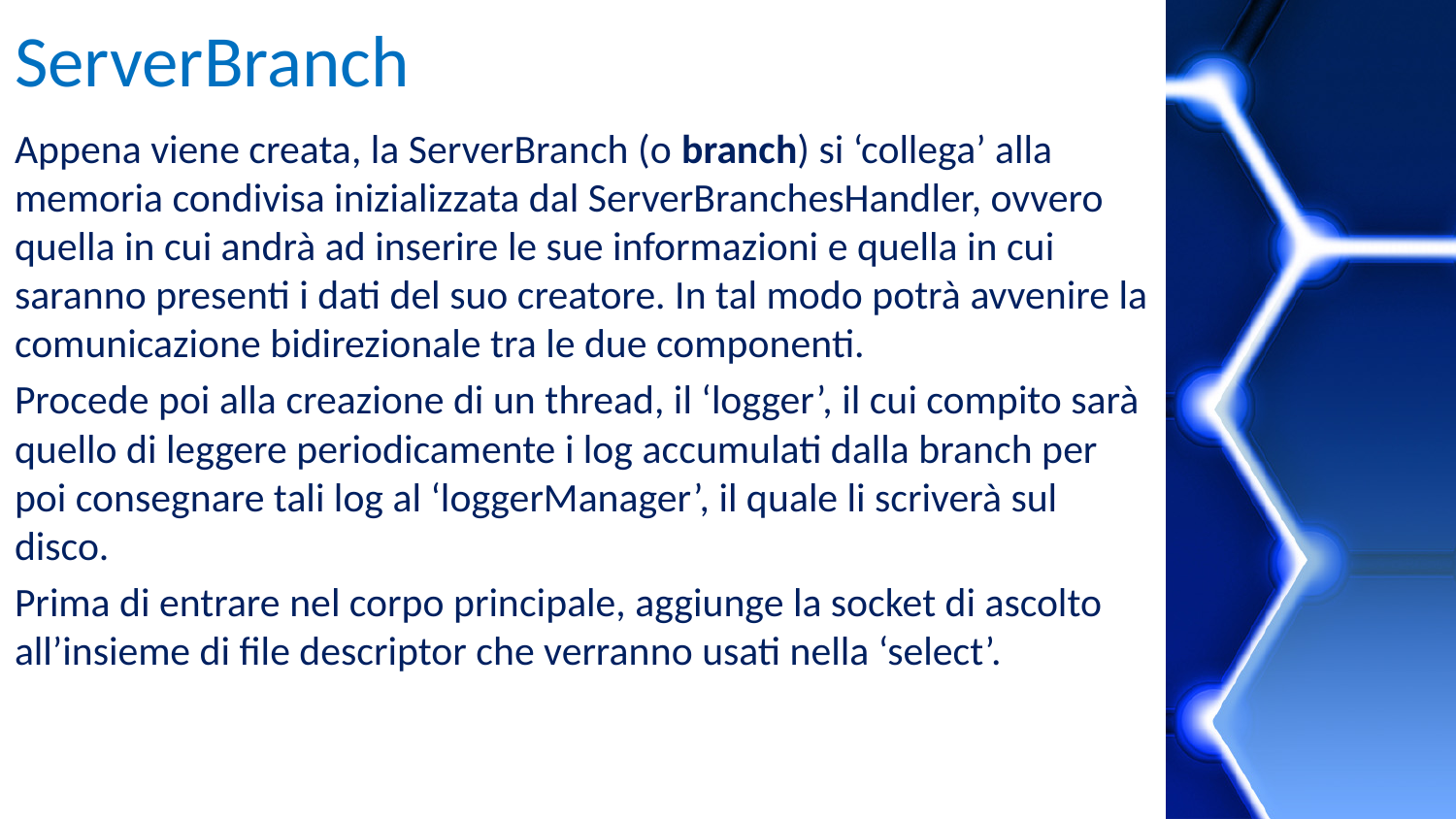

# ServerBranch
Appena viene creata, la ServerBranch (o branch) si ‘collega’ alla  memoria condivisa inizializzata dal ServerBranchesHandler, ovvero quella in cui andrà ad inserire le sue informazioni e quella in cui saranno presenti i dati del suo creatore. In tal modo potrà avvenire la comunicazione bidirezionale tra le due componenti.
Procede poi alla creazione di un thread, il ‘logger’, il cui compito sarà quello di leggere periodicamente i log accumulati dalla branch per poi consegnare tali log al ‘loggerManager’, il quale li scriverà sul disco.
Prima di entrare nel corpo principale, aggiunge la socket di ascolto all’insieme di file descriptor che verranno usati nella ‘select’.